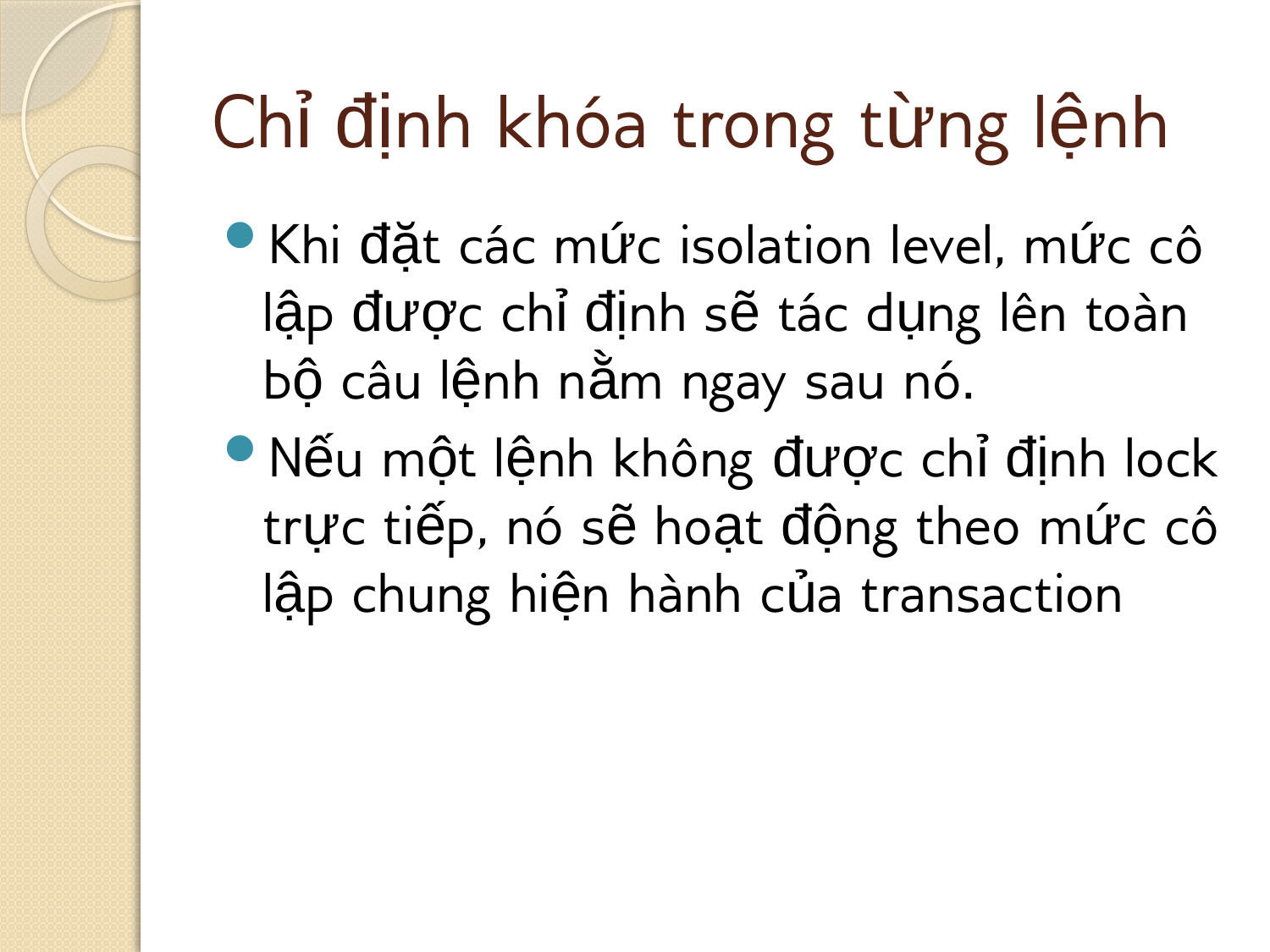

# Chỉ định khóa trong từng lệnh
Khi đặt các mức isolation level, mức cô lập được chỉ định sẽ tác dụng lên toàn bộ câu lệnh nằm ngay sau nó.
Nếu một lệnh không được chỉ định lock trực tiếp, nó sẽ hoạt động theo mức cô lập chung hiện hành của transaction